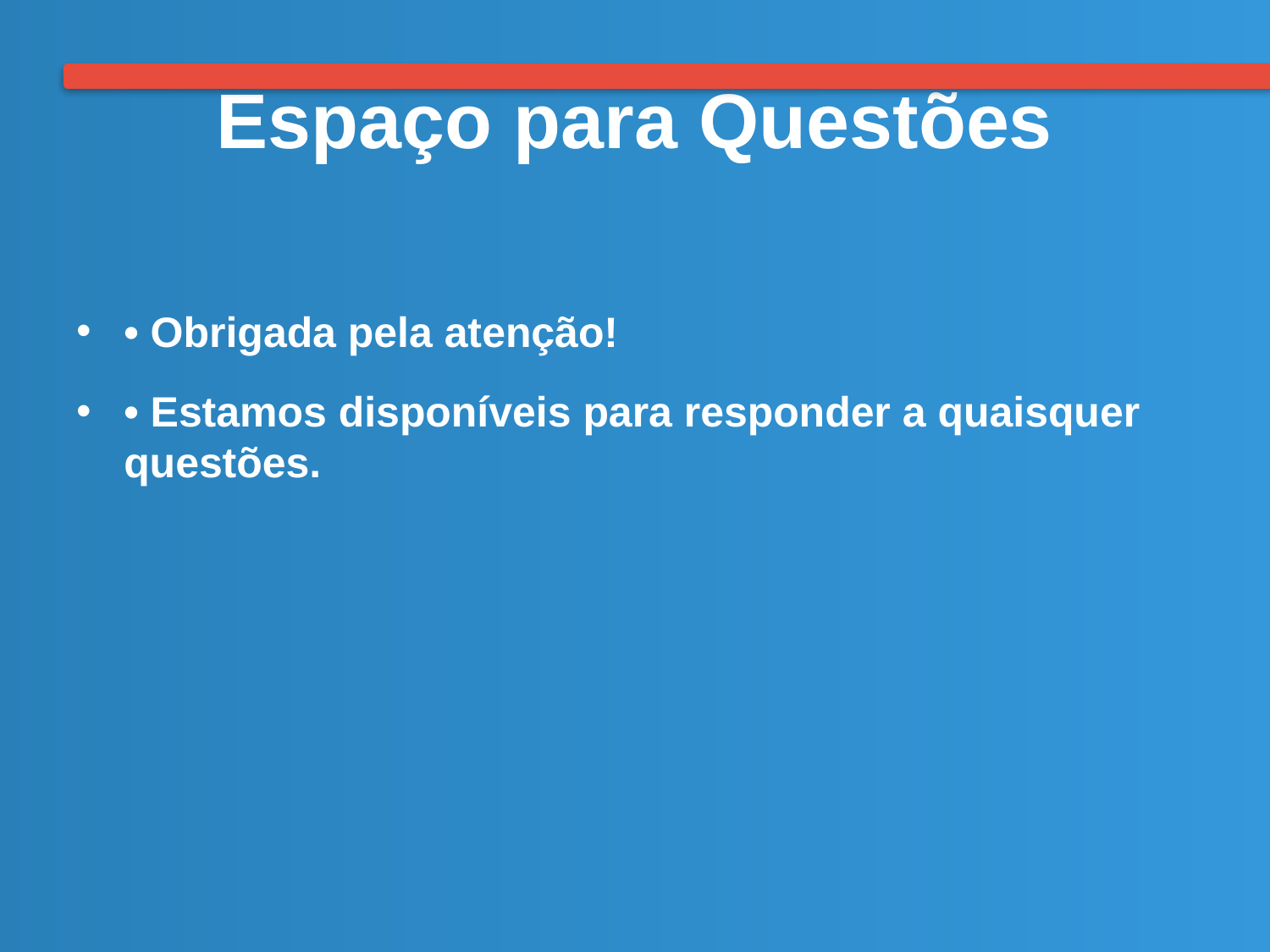

# Espaço para Questões

• Obrigada pela atenção!
• Estamos disponíveis para responder a quaisquer questões.